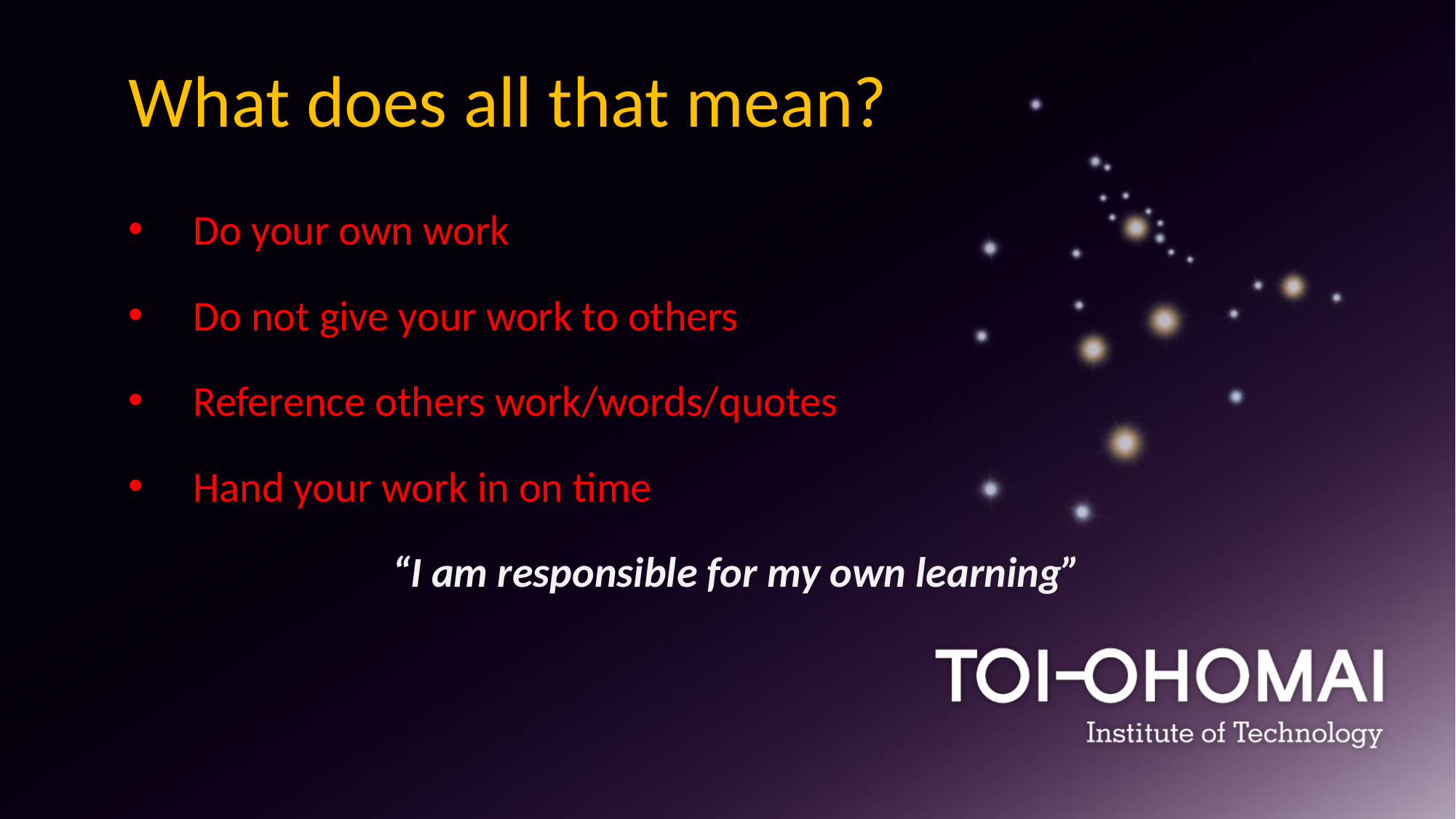

# What does all that mean?
Do your own work
Do not give your work to others
Reference others work/words/quotes
Hand your work in on time
“I am responsible for my own learning”